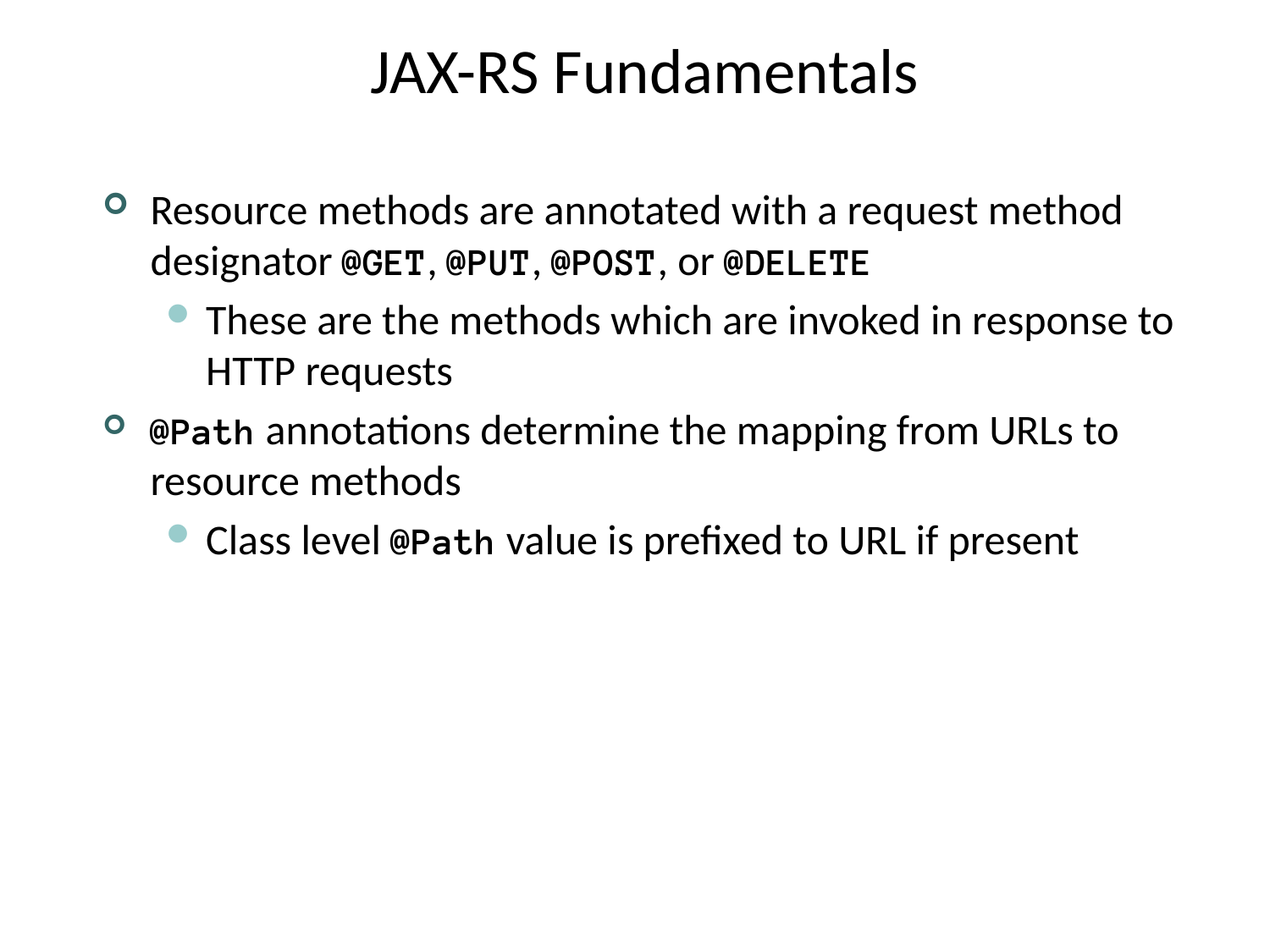

# JAX-RS Fundamentals
Resource methods are annotated with a request method designator @GET, @PUT, @POST, or @DELETE
These are the methods which are invoked in response to HTTP requests
@Path annotations determine the mapping from URLs to resource methods
Class level @Path value is prefixed to URL if present